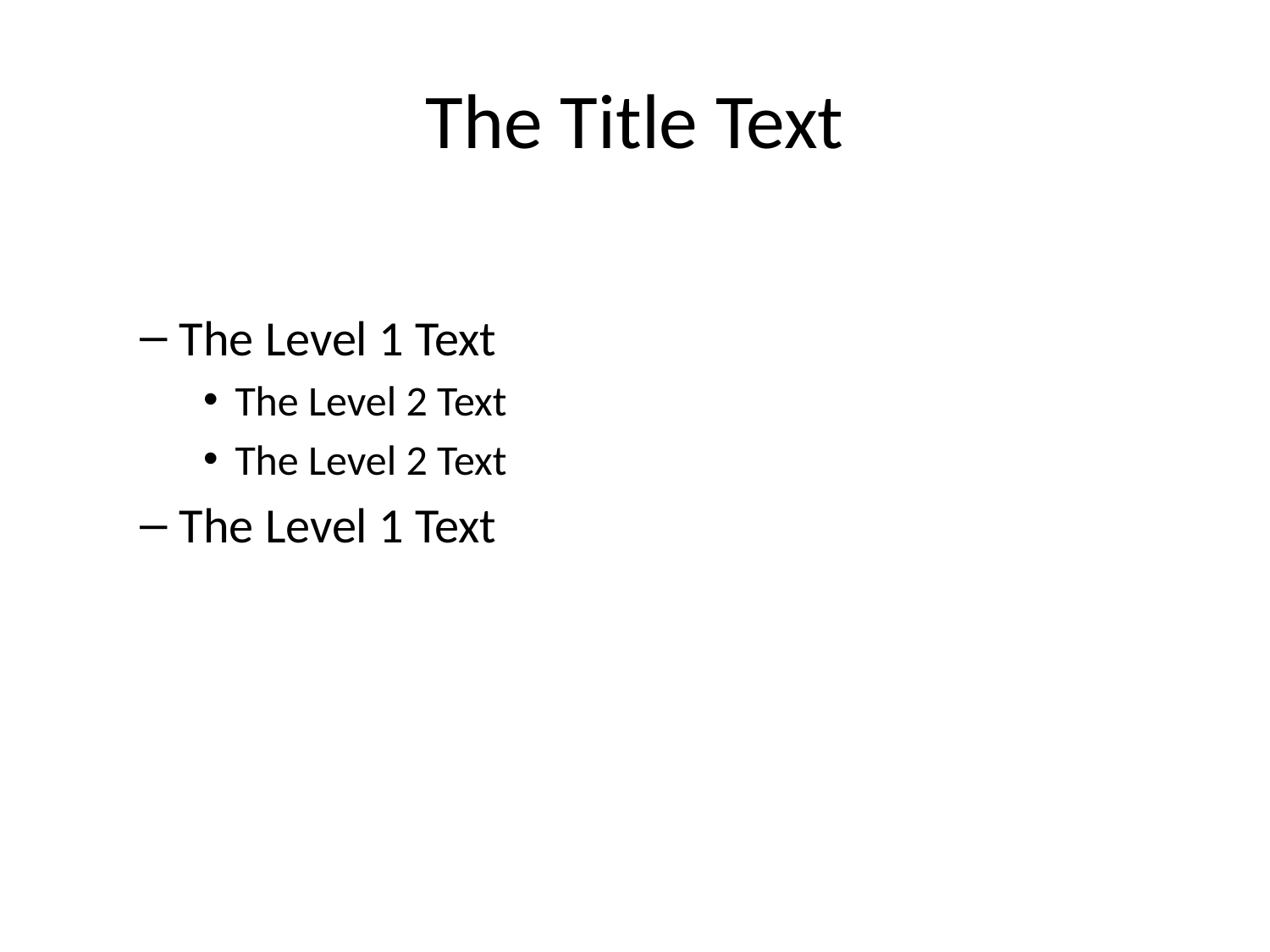

# The Title Text

The Level 1 Text
The Level 2 Text
The Level 2 Text
The Level 1 Text